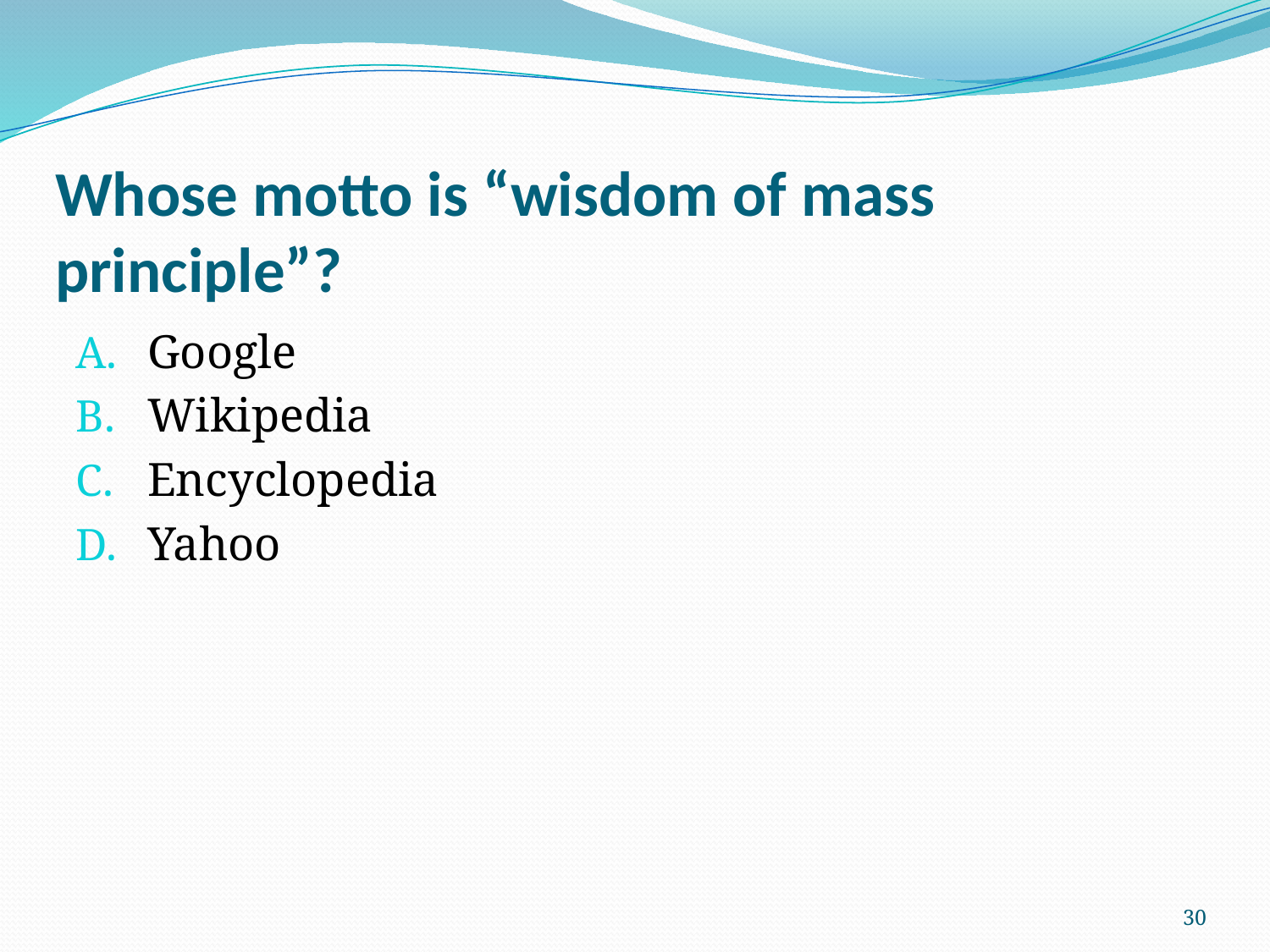

# Whose motto is “wisdom of mass principle”?
Google
Wikipedia
Encyclopedia
Yahoo
30